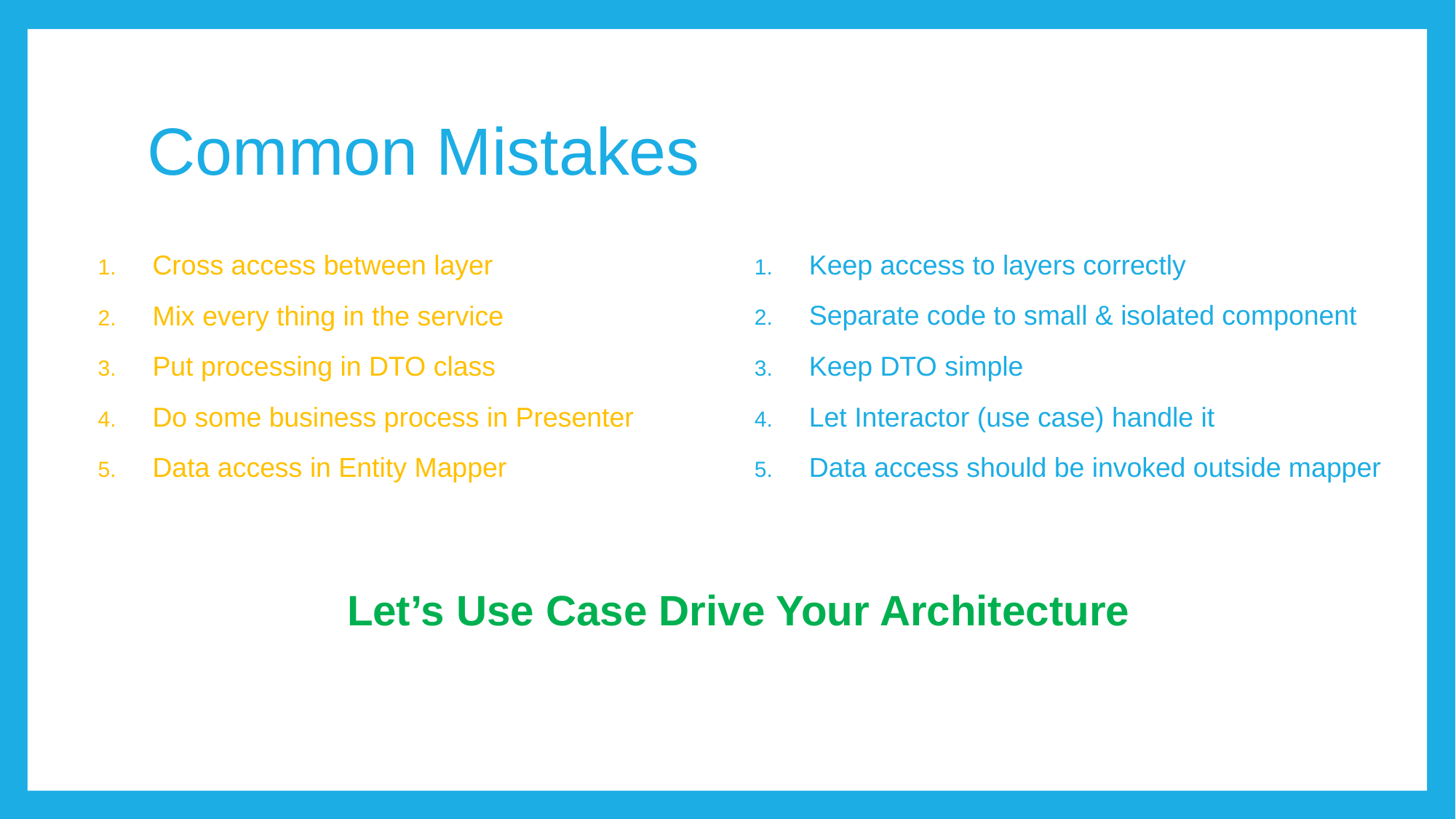

# Common Mistakes
Cross access between layer
Mix every thing in the service
Put processing in DTO class
Do some business process in Presenter
Data access in Entity Mapper
Keep access to layers correctly
Separate code to small & isolated component
Keep DTO simple
Let Interactor (use case) handle it
Data access should be invoked outside mapper
Let’s Use Case Drive Your Architecture